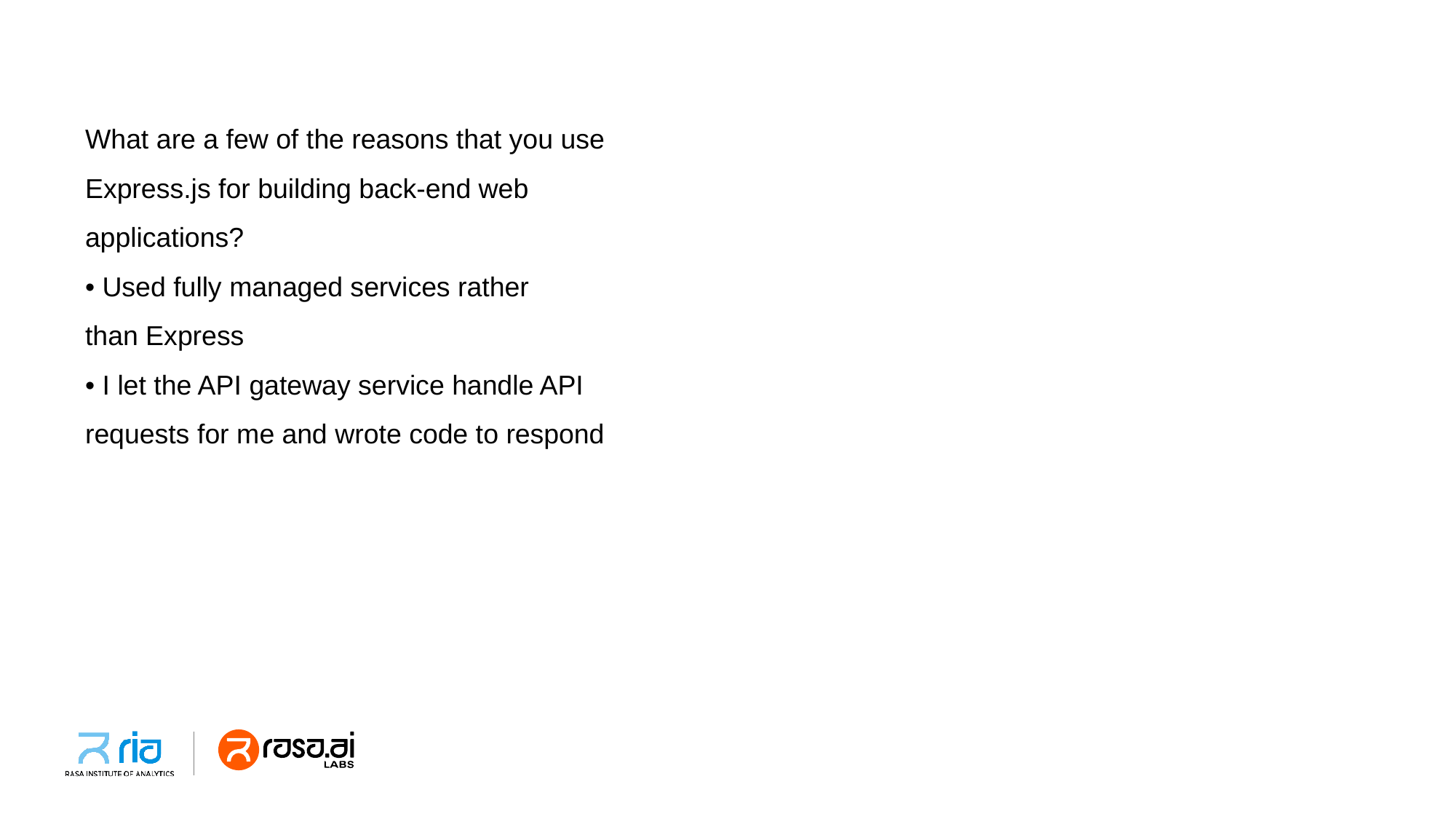

What are a few of the reasons that you use
Express.js for building back-end web
applications?
• Used fully managed services rather
than Express
• I let the API gateway service handle API
requests for me and wrote code to respond